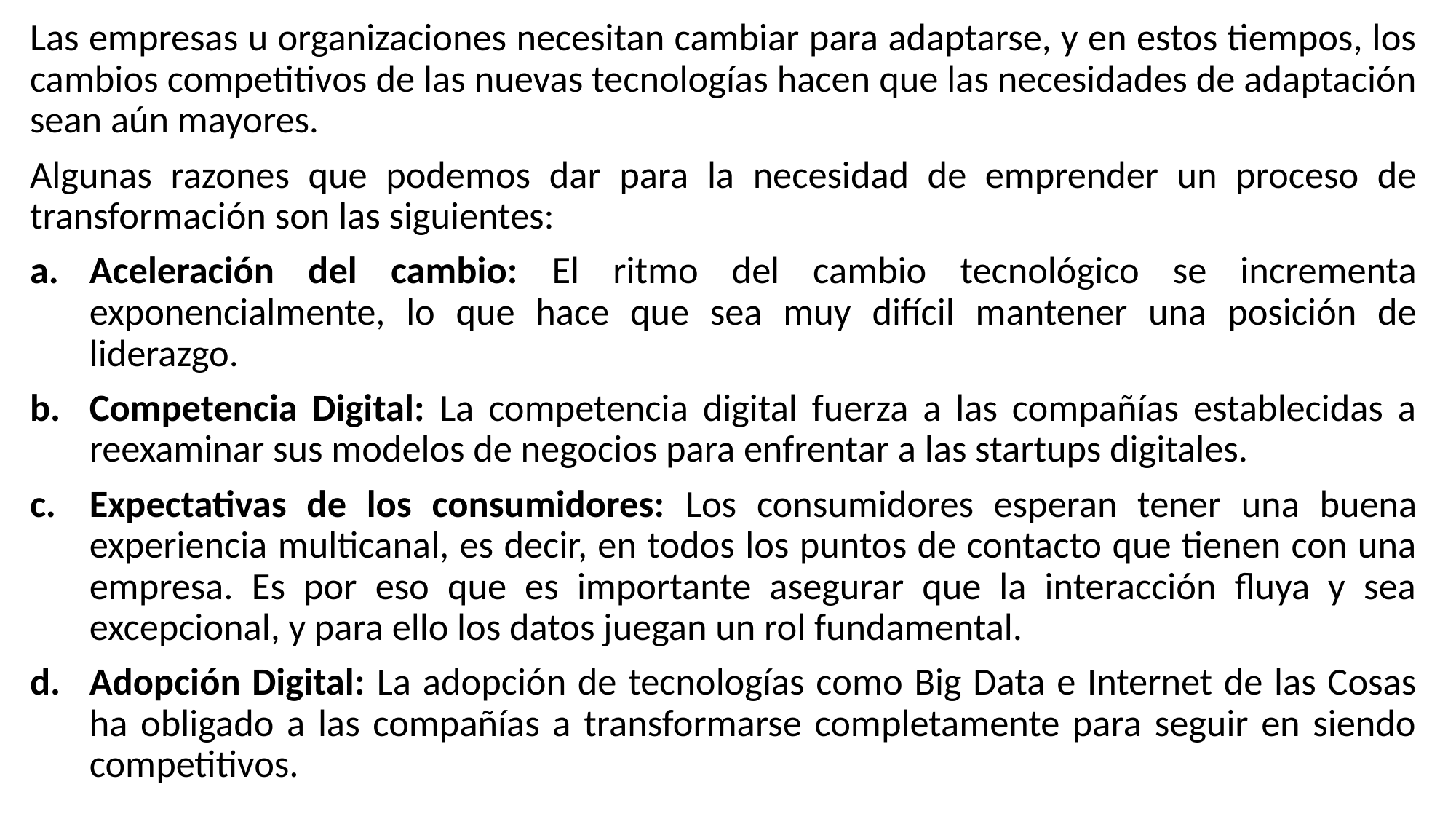

Las empresas u organizaciones necesitan cambiar para adaptarse, y en estos tiempos, los cambios competitivos de las nuevas tecnologías hacen que las necesidades de adaptación sean aún mayores.
Algunas razones que podemos dar para la necesidad de emprender un proceso de transformación son las siguientes:
Aceleración del cambio: El ritmo del cambio tecnológico se incrementa exponencialmente, lo que hace que sea muy difícil mantener una posición de liderazgo.
Competencia Digital: La competencia digital fuerza a las compañías establecidas a reexaminar sus modelos de negocios para enfrentar a las startups digitales.
Expectativas de los consumidores: Los consumidores esperan tener una buena experiencia multicanal, es decir, en todos los puntos de contacto que tienen con una empresa. Es por eso que es importante asegurar que la interacción fluya y sea excepcional, y para ello los datos juegan un rol fundamental.
Adopción Digital: La adopción de tecnologías como Big Data e Internet de las Cosas ha obligado a las compañías a transformarse completamente para seguir en siendo competitivos.